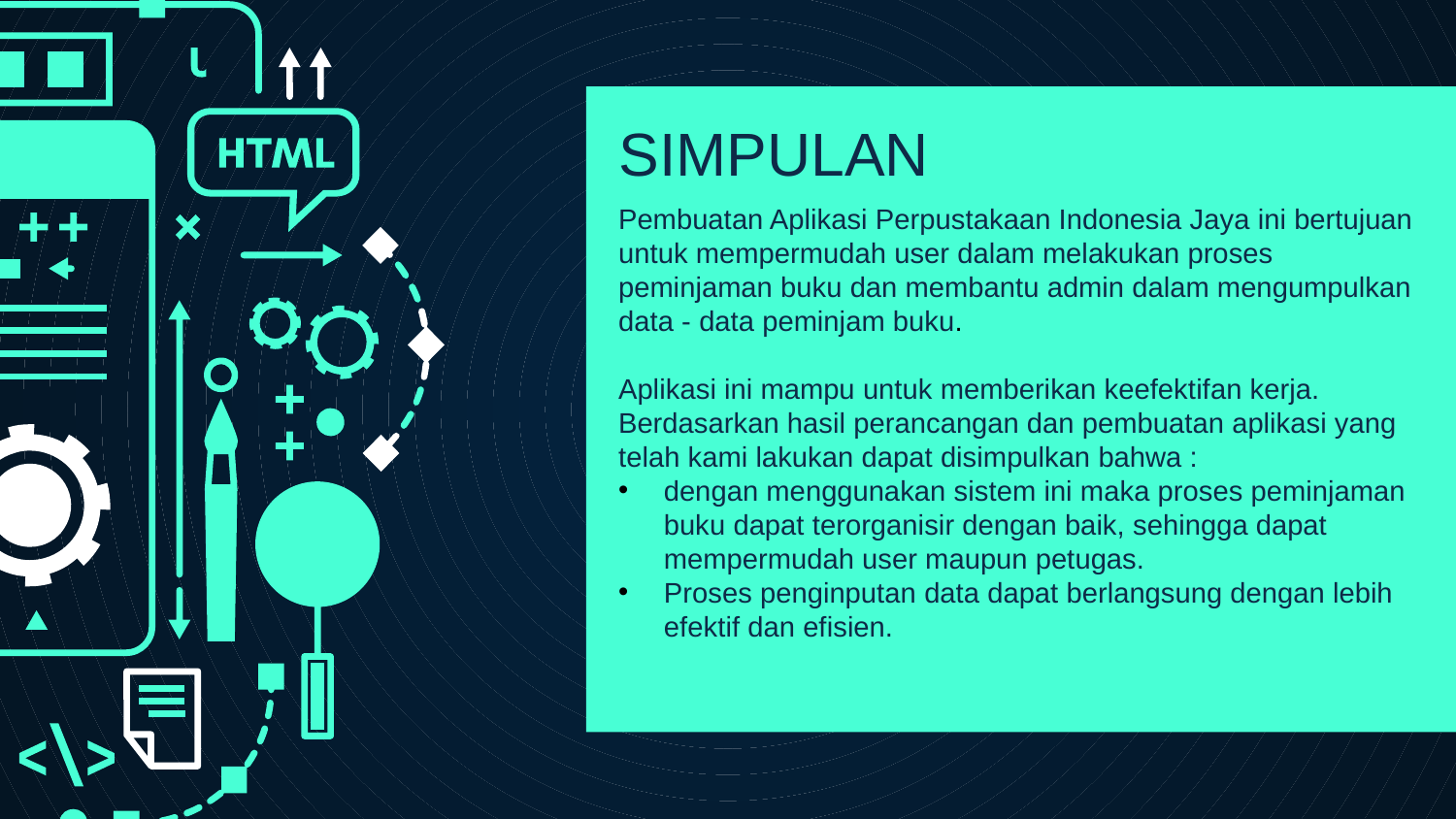

# SIMPULAN
Pembuatan Aplikasi Perpustakaan Indonesia Jaya ini bertujuan untuk mempermudah user dalam melakukan proses peminjaman buku dan membantu admin dalam mengumpulkan data - data peminjam buku.

Aplikasi ini mampu untuk memberikan keefektifan kerja. Berdasarkan hasil perancangan dan pembuatan aplikasi yang telah kami lakukan dapat disimpulkan bahwa :
dengan menggunakan sistem ini maka proses peminjaman buku dapat terorganisir dengan baik, sehingga dapat mempermudah user maupun petugas.
Proses penginputan data dapat berlangsung dengan lebih efektif dan efisien.